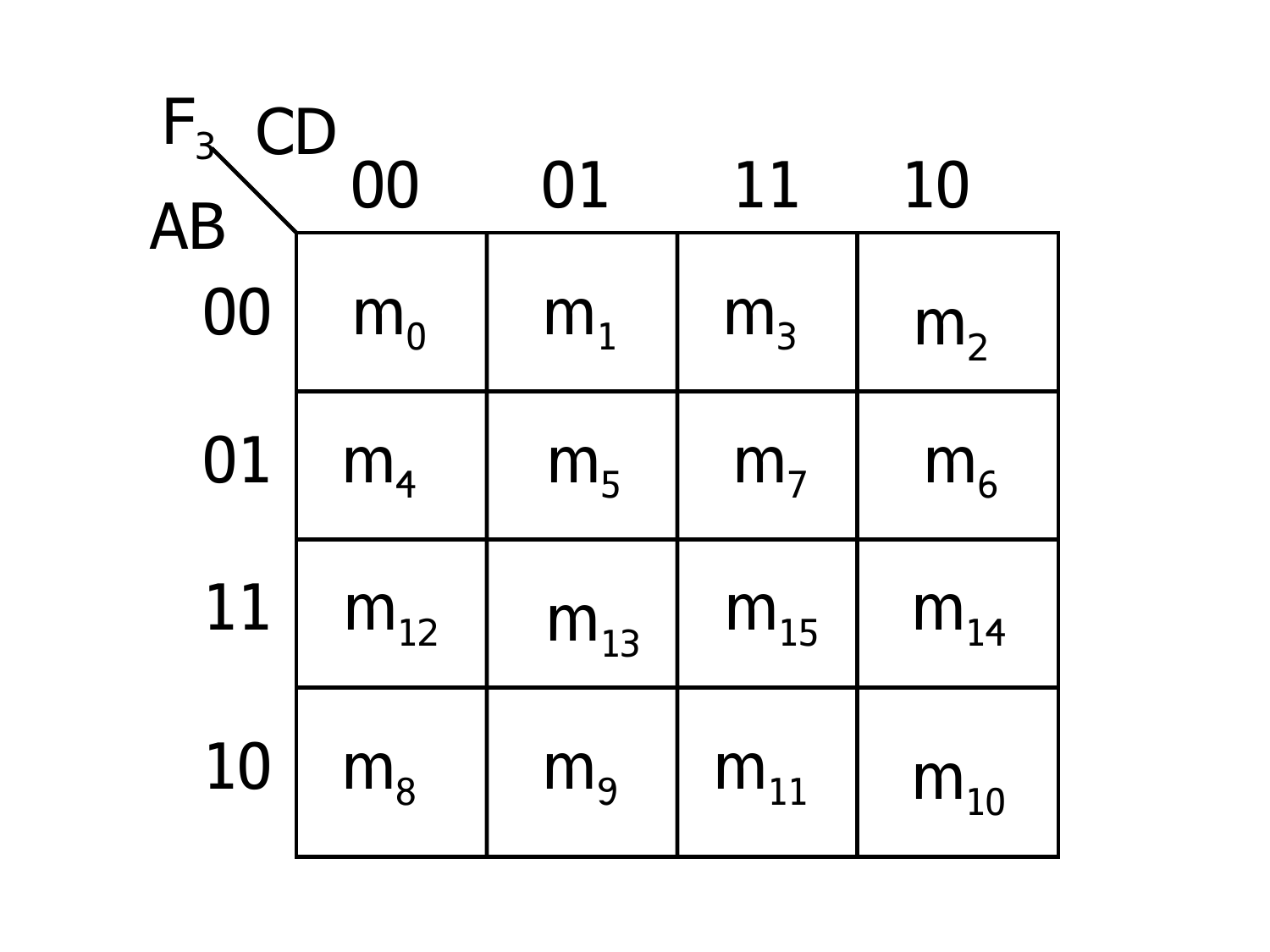

F3
CD
00
01
11
10

AB

00
m0
m1
m3
m2

01
m4
m5
m7
m6

m14
11
m12
m15
m13

10
m8
m9
m11
m10
9